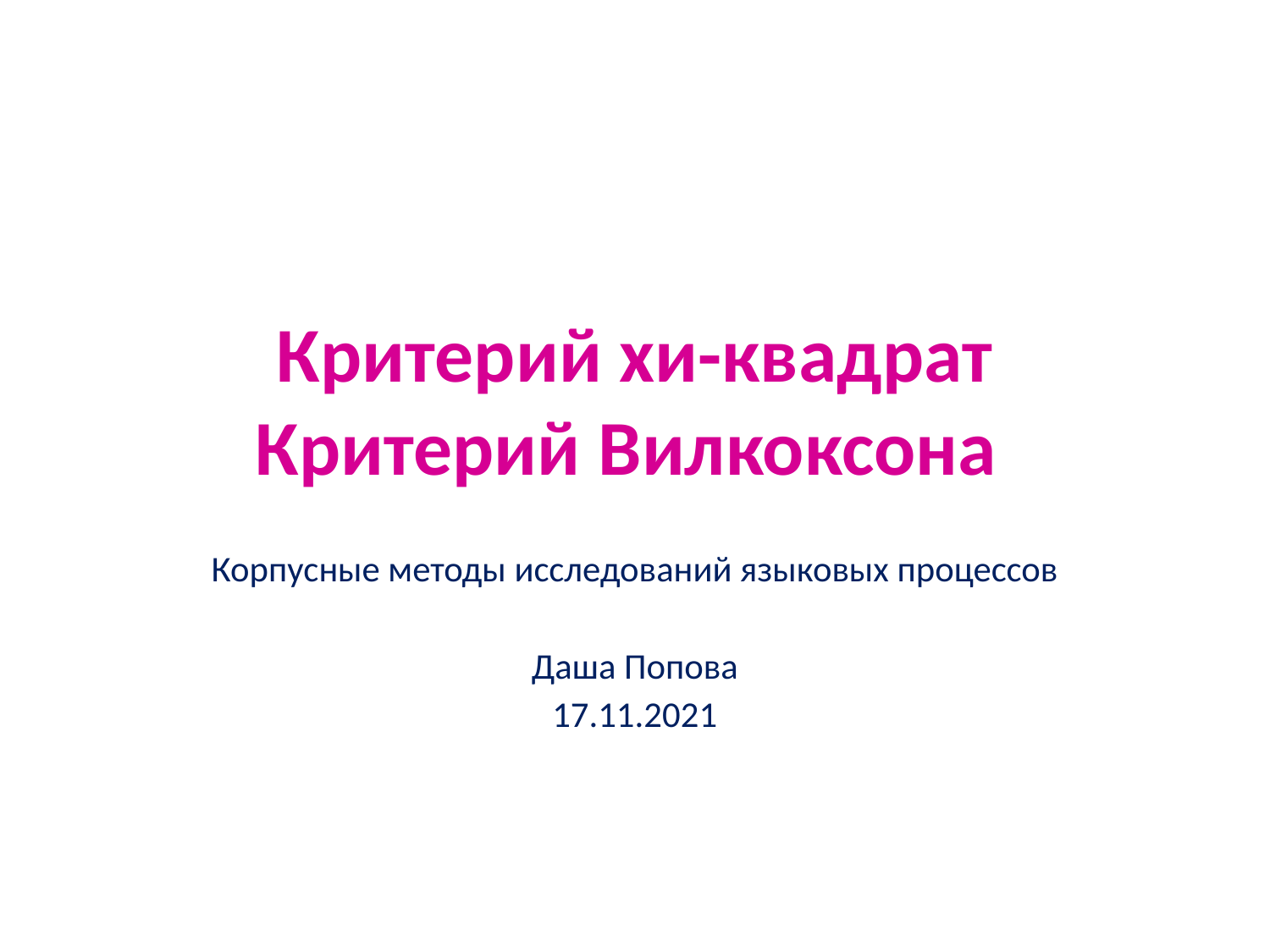

# Критерий хи-квадрат Критерий Вилкоксона
Корпусные методы исследований языковых процессов

Даша Попова
17.11.2021